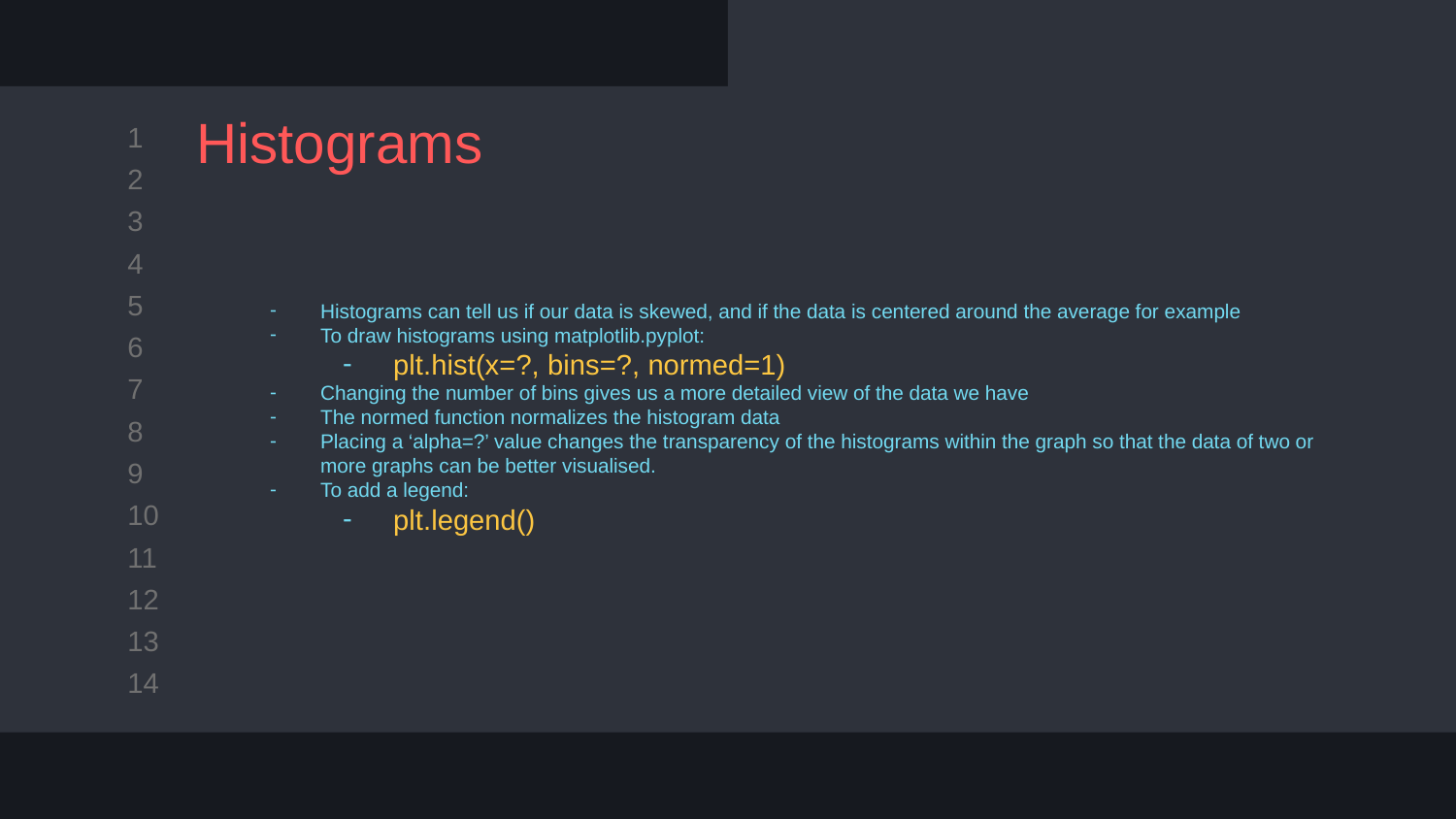

# Histograms
Histograms can tell us if our data is skewed, and if the data is centered around the average for example
To draw histograms using matplotlib.pyplot:
plt.hist(x=?, bins=?, normed=1)
Changing the number of bins gives us a more detailed view of the data we have
The normed function normalizes the histogram data
Placing a ‘alpha=?’ value changes the transparency of the histograms within the graph so that the data of two or more graphs can be better visualised.
To add a legend:
plt.legend()